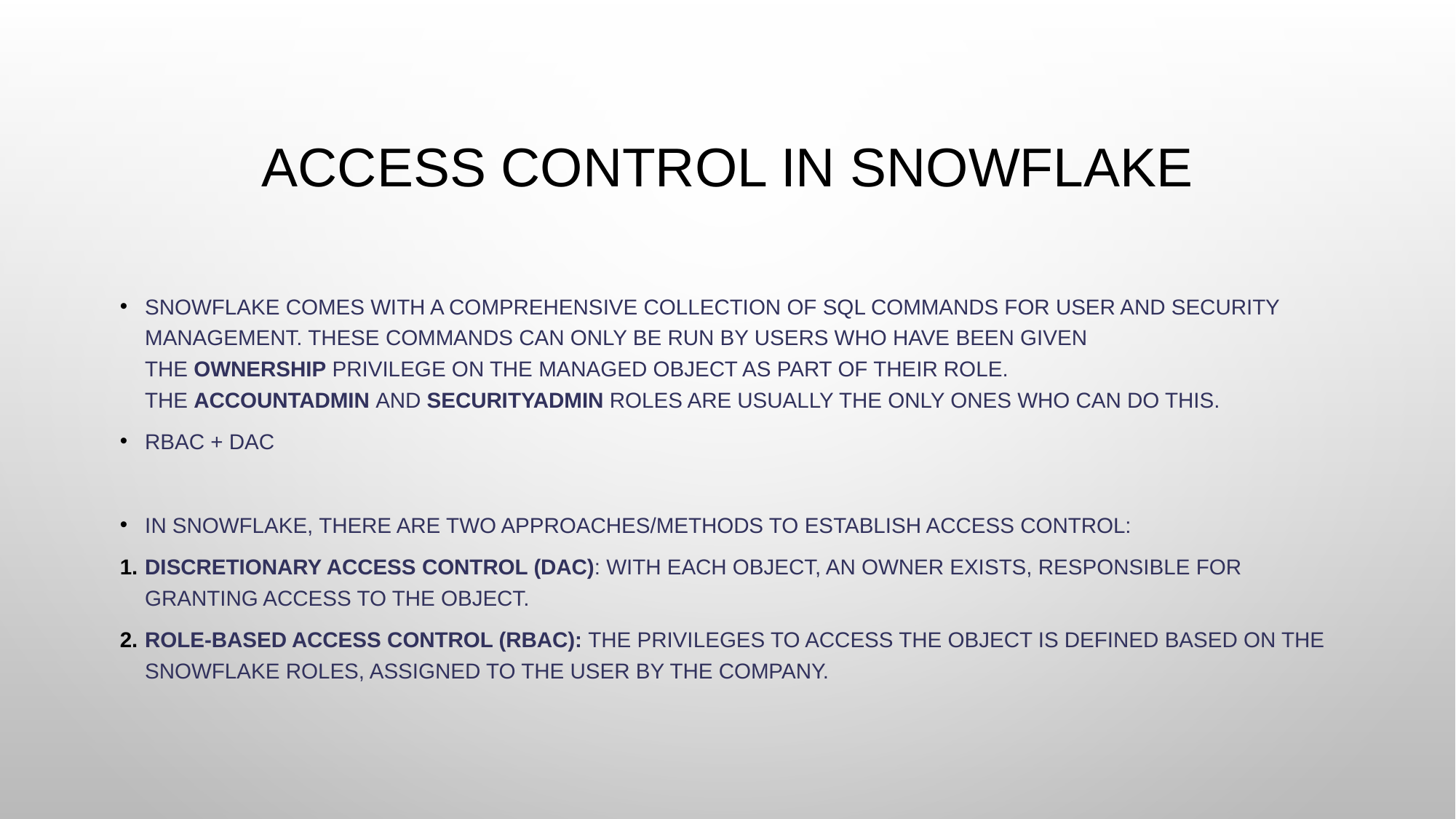

# Access control in SNowflake
Snowflake comes with a comprehensive collection of SQL commands for user and security management. These commands can only be run by users who have been given the OWNERSHIP privilege on the managed object as part of their role. The ACCOUNTADMIN and SECURITYADMIN roles are usually the only ones who can do this.
RBAC + DAC

In Snowflake, there are two approaches/methods to establish access control:
Discretionary Access Control (DAC): With each object, an Owner exists, responsible for granting access to the object.
Role-based Access Control (RBAC): The privileges to access the object is defined based on the Snowflake roles, assigned to the user by the company.